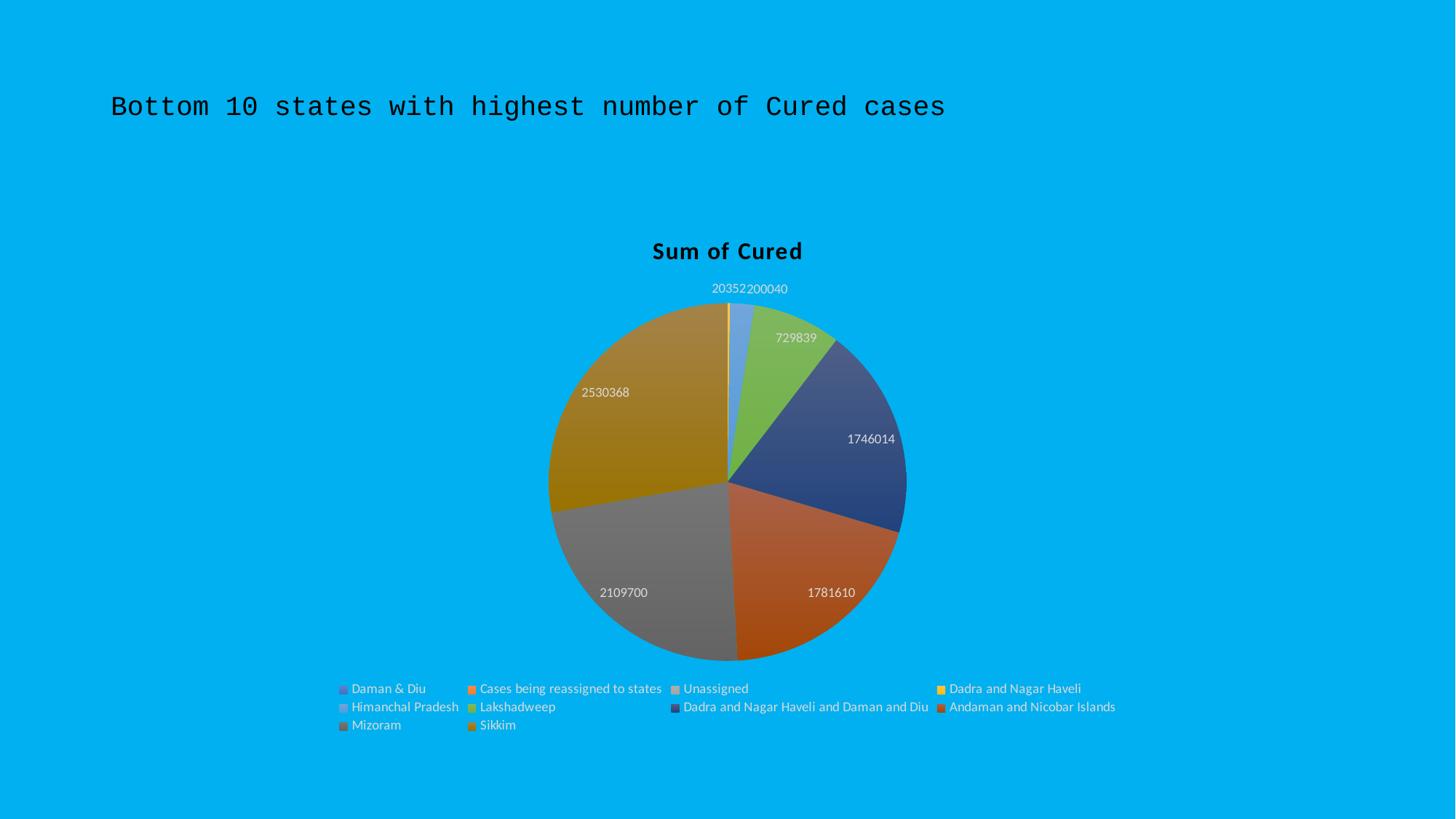

# Bottom 10 states with highest number of Cured cases

### Chart: Sum of Cured

| Category | Sum of Cured |
|---|---|
| Daman & Diu | 0.0 |
| Cases being reassigned to states | 0.0 |
| Unassigned | 0.0 |
| Dadra and Nagar Haveli | 20352.0 |
| Himanchal Pradesh | 200040.0 |
| Lakshadweep | 729839.0 |
| Dadra and Nagar Haveli and Daman and Diu | 1746014.0 |
| Andaman and Nicobar Islands | 1781610.0 |
| Mizoram | 2109700.0 |
| Sikkim | 2530368.0 |